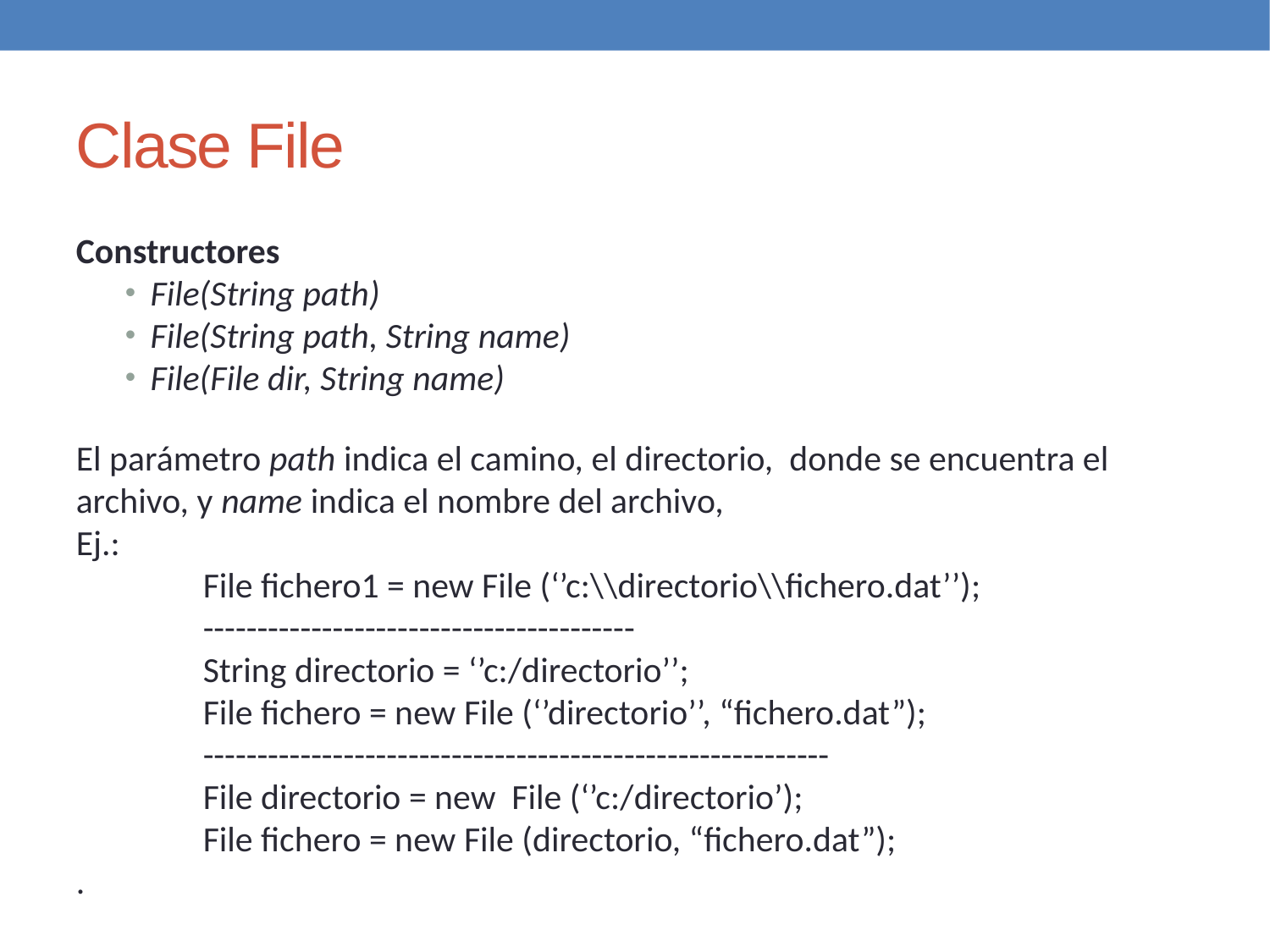

Clase File
Constructores
File(String path)
File(String path, String name)
File(File dir, String name)

El parámetro path indica el camino, el directorio,  donde se encuentra el archivo, y name indica el nombre del archivo,
Ej.:
	File fichero1 = new File (‘’c:\\directorio\\fichero.dat’’);
	----------------------------------------
	String directorio = ‘’c:/directorio’’;
	File fichero = new File (‘’directorio’’, “fichero.dat”);
	----------------------------------------------------------
	File directorio = new  File (‘’c:/directorio’);
	File fichero = new File (directorio, “fichero.dat”);
.